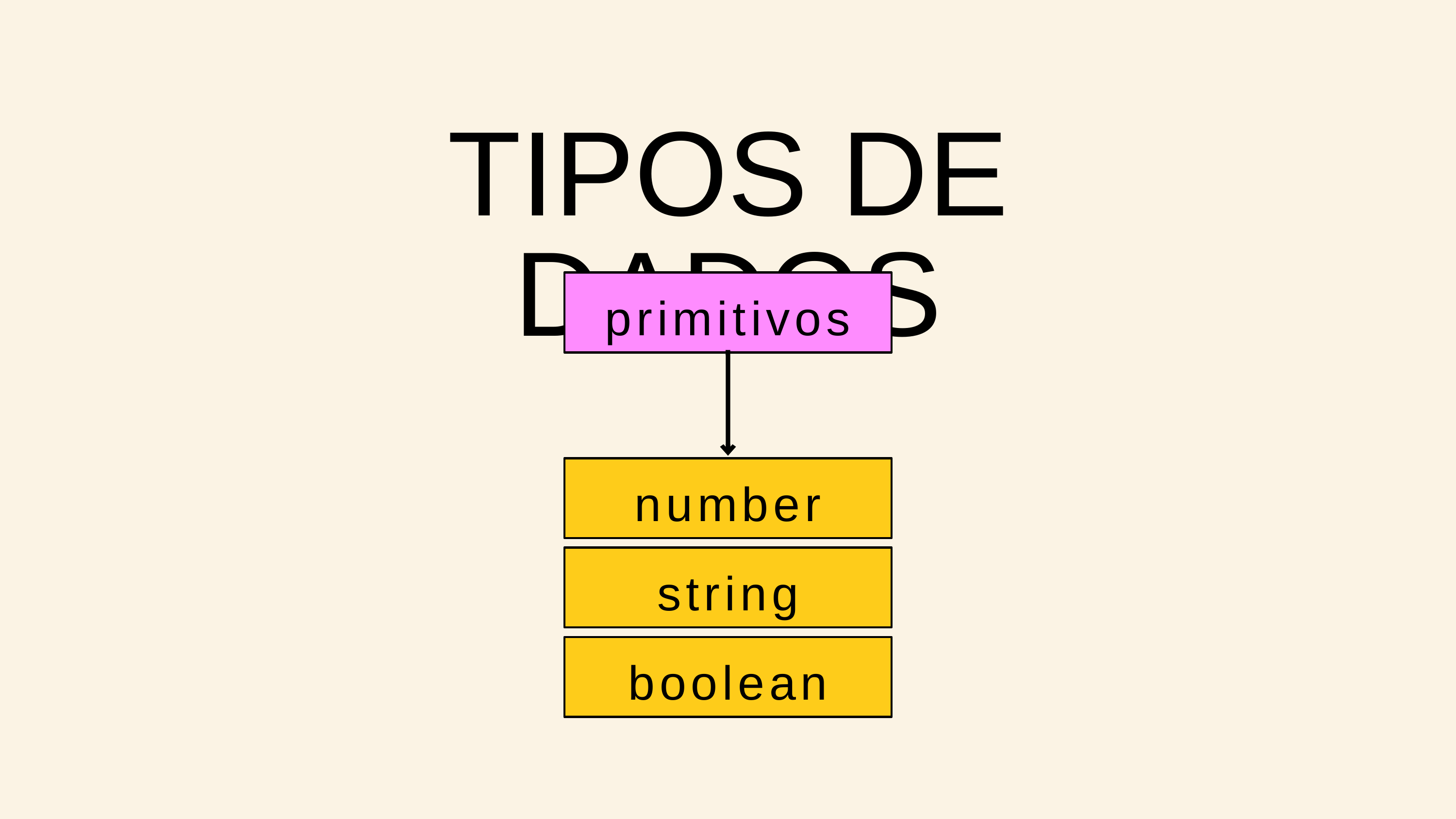

TIPOS DE DADOS

primitivos

number

string

boolean